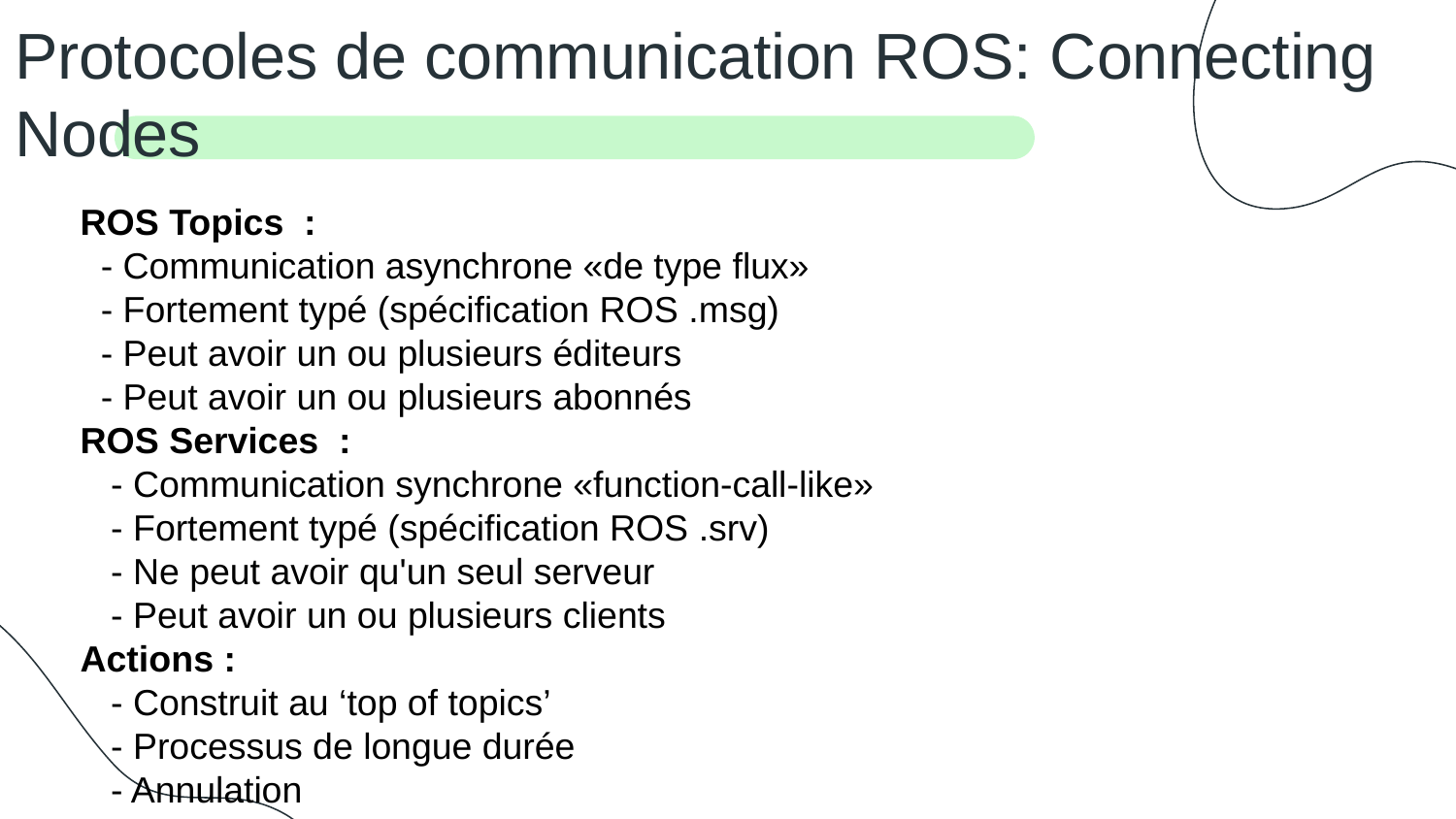

Protocoles de communication ROS: Connecting Nodes
ROS Topics  :
  - Communication asynchrone «de type flux»
  - Fortement typé (spécification ROS .msg)
  - Peut avoir un ou plusieurs éditeurs
  - Peut avoir un ou plusieurs abonnés
ROS Services  :
   - Communication synchrone «function-call-like»
   - Fortement typé (spécification ROS .srv)
   - Ne peut avoir qu'un seul serveur
   - Peut avoir un ou plusieurs clients
Actions :
   - Construit au ‘top of topics’
   - Processus de longue durée
   - Annulation